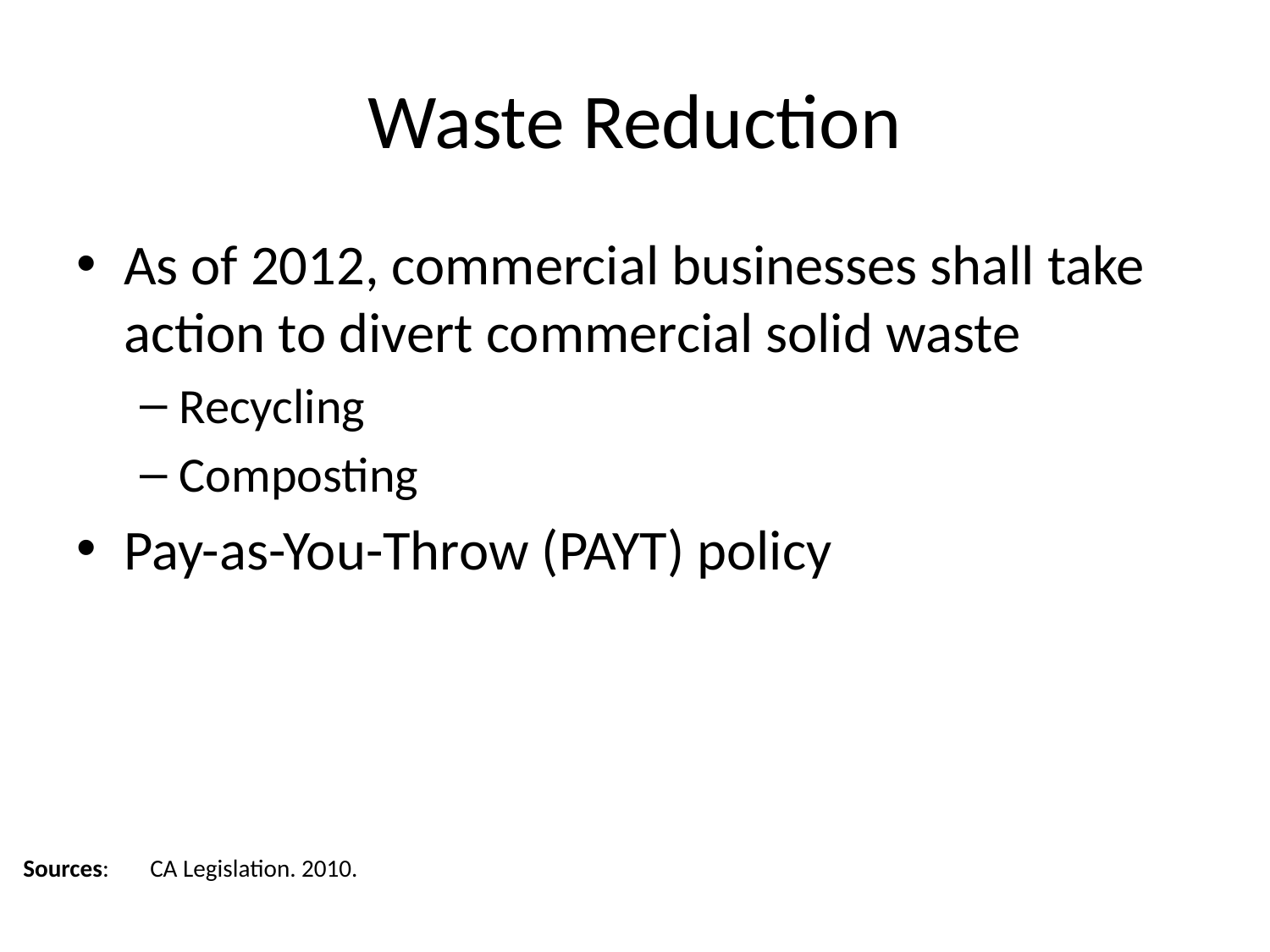

# Waste Reduction
As of 2012, commercial businesses shall take action to divert commercial solid waste
Recycling
Composting
Pay-as-You-Throw (PAYT) policy

Sources: 	CA Legislation. 2010.